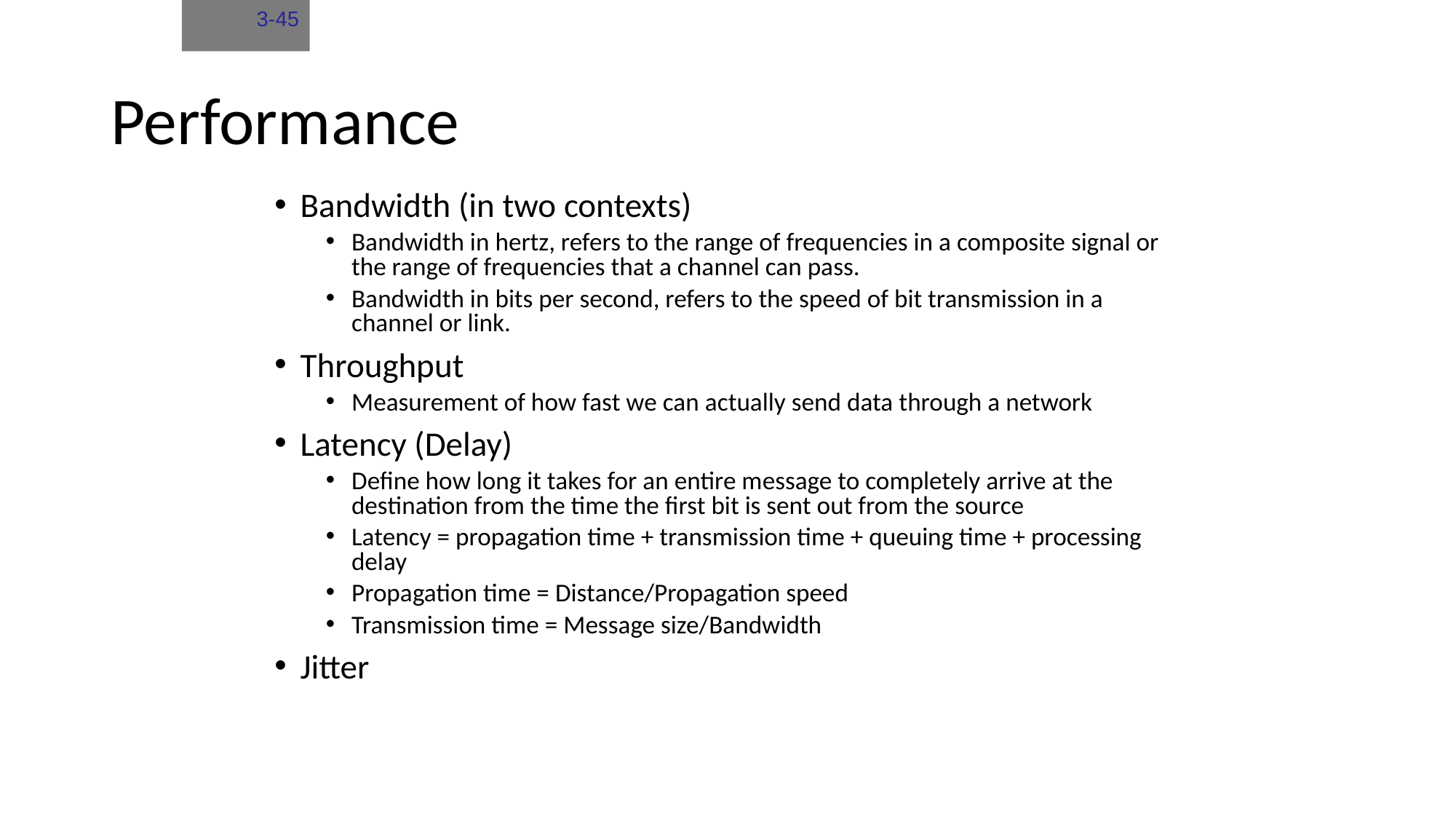

3-45
# Performance
Bandwidth (in two contexts)
Bandwidth in hertz, refers to the range of frequencies in a composite signal or the range of frequencies that a channel can pass.
Bandwidth in bits per second, refers to the speed of bit transmission in a channel or link.
Throughput
Measurement of how fast we can actually send data through a network
Latency (Delay)
Define how long it takes for an entire message to completely arrive at the destination from the time the first bit is sent out from the source
Latency = propagation time + transmission time + queuing time + processing delay
Propagation time = Distance/Propagation speed
Transmission time = Message size/Bandwidth
Jitter